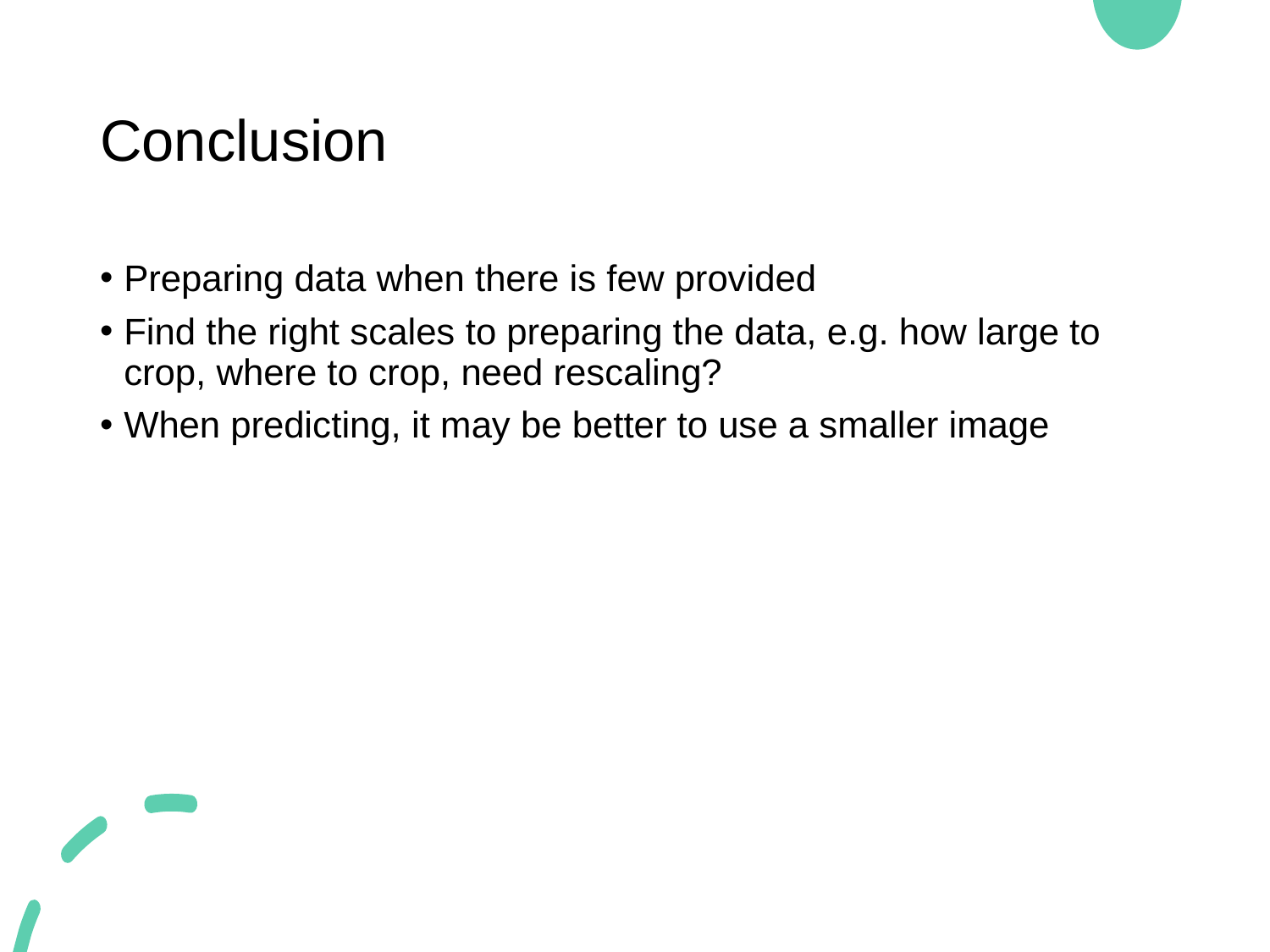

# Conclusion
Preparing data when there is few provided
Find the right scales to preparing the data, e.g. how large to crop, where to crop, need rescaling?
When predicting, it may be better to use a smaller image